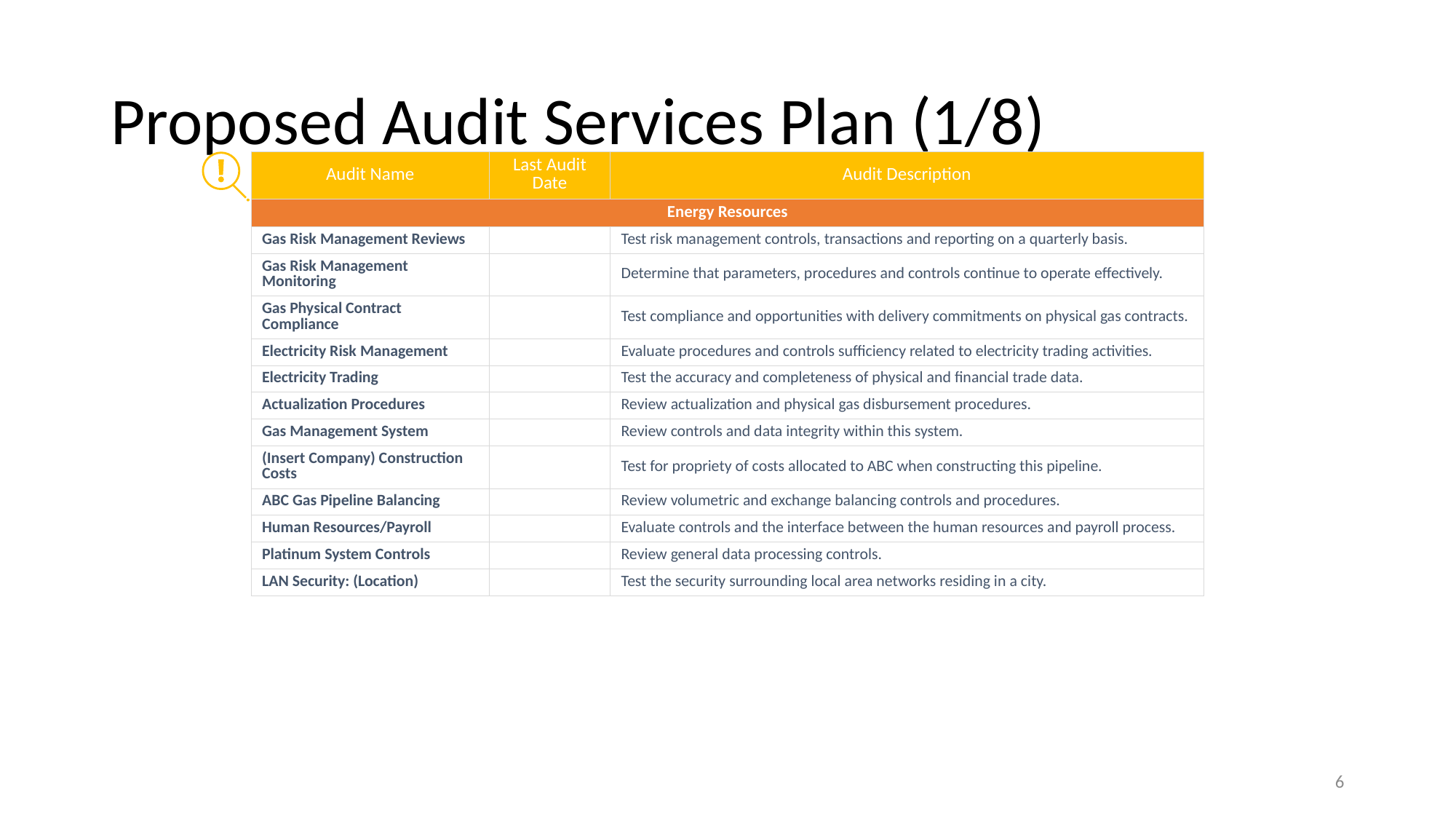

# Proposed Audit Services Plan (1/8)
| Audit Name | Last Audit Date | Audit Description |
| --- | --- | --- |
| Energy Resources |  |  |
| Gas Risk Management Reviews |  | Test risk management controls, transactions and reporting on a quarterly basis. |
| Gas Risk Management Monitoring |  | Determine that parameters, procedures and controls continue to operate effectively. |
| Gas Physical Contract Compliance |  | Test compliance and opportunities with delivery commitments on physical gas contracts. |
| Electricity Risk Management |  | Evaluate procedures and controls sufficiency related to electricity trading activities. |
| Electricity Trading |  | Test the accuracy and completeness of physical and financial trade data. |
| Actualization Procedures |  | Review actualization and physical gas disbursement procedures. |
| Gas Management System |  | Review controls and data integrity within this system. |
| (Insert Company) Construction Costs |  | Test for propriety of costs allocated to ABC when constructing this pipeline. |
| ABC Gas Pipeline Balancing |  | Review volumetric and exchange balancing controls and procedures. |
| Human Resources/Payroll |  | Evaluate controls and the interface between the human resources and payroll process. |
| Platinum System Controls |  | Review general data processing controls. |
| LAN Security: (Location) |  | Test the security surrounding local area networks residing in a city. |

6